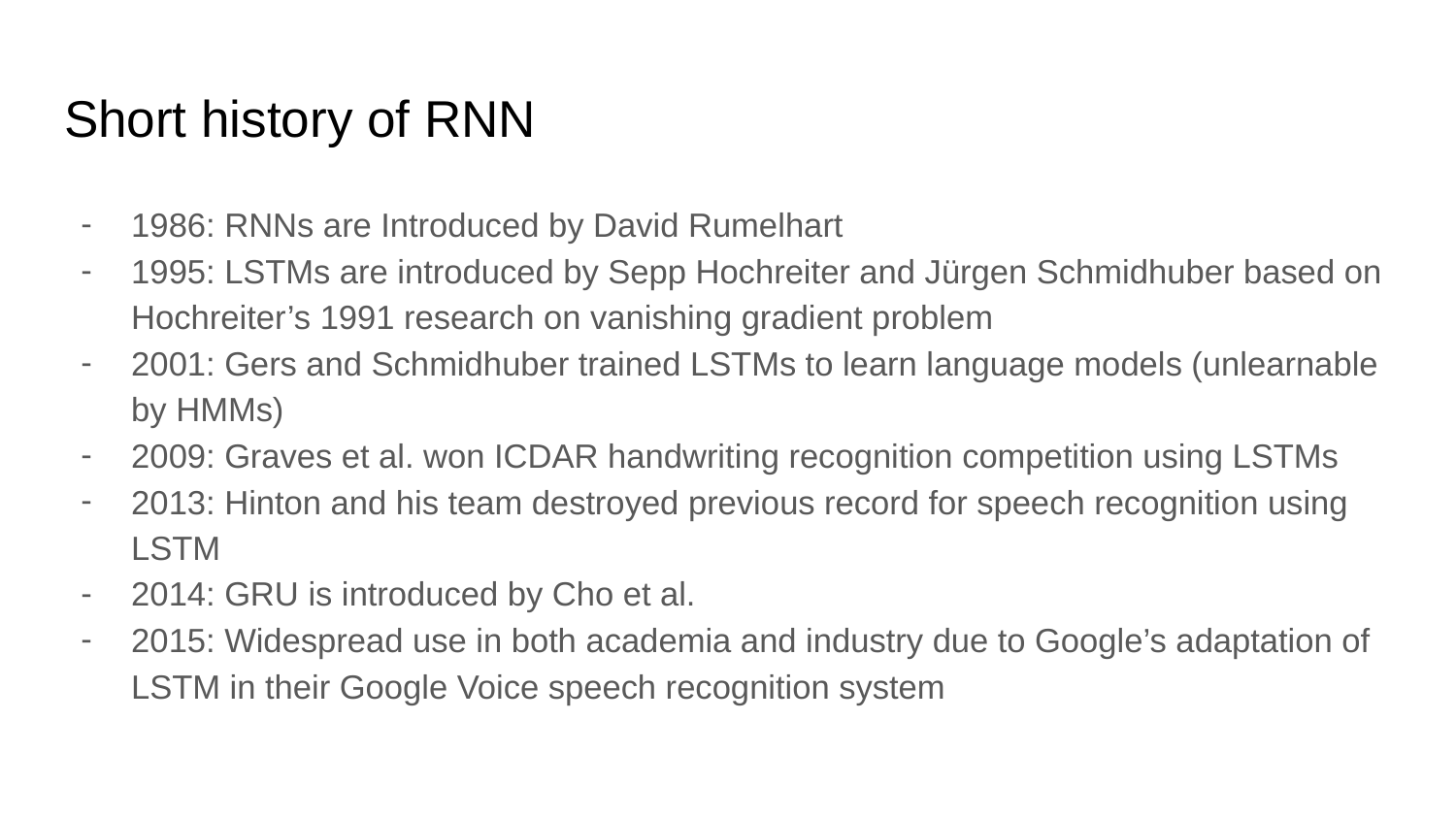

# Short history of RNN
1986: RNNs are Introduced by David Rumelhart
1995: LSTMs are introduced by Sepp Hochreiter and Jürgen Schmidhuber based on Hochreiter’s 1991 research on vanishing gradient problem
2001: Gers and Schmidhuber trained LSTMs to learn language models (unlearnable by HMMs)
2009: Graves et al. won ICDAR handwriting recognition competition using LSTMs
2013: Hinton and his team destroyed previous record for speech recognition using LSTM
2014: GRU is introduced by Cho et al.
2015: Widespread use in both academia and industry due to Google’s adaptation of LSTM in their Google Voice speech recognition system